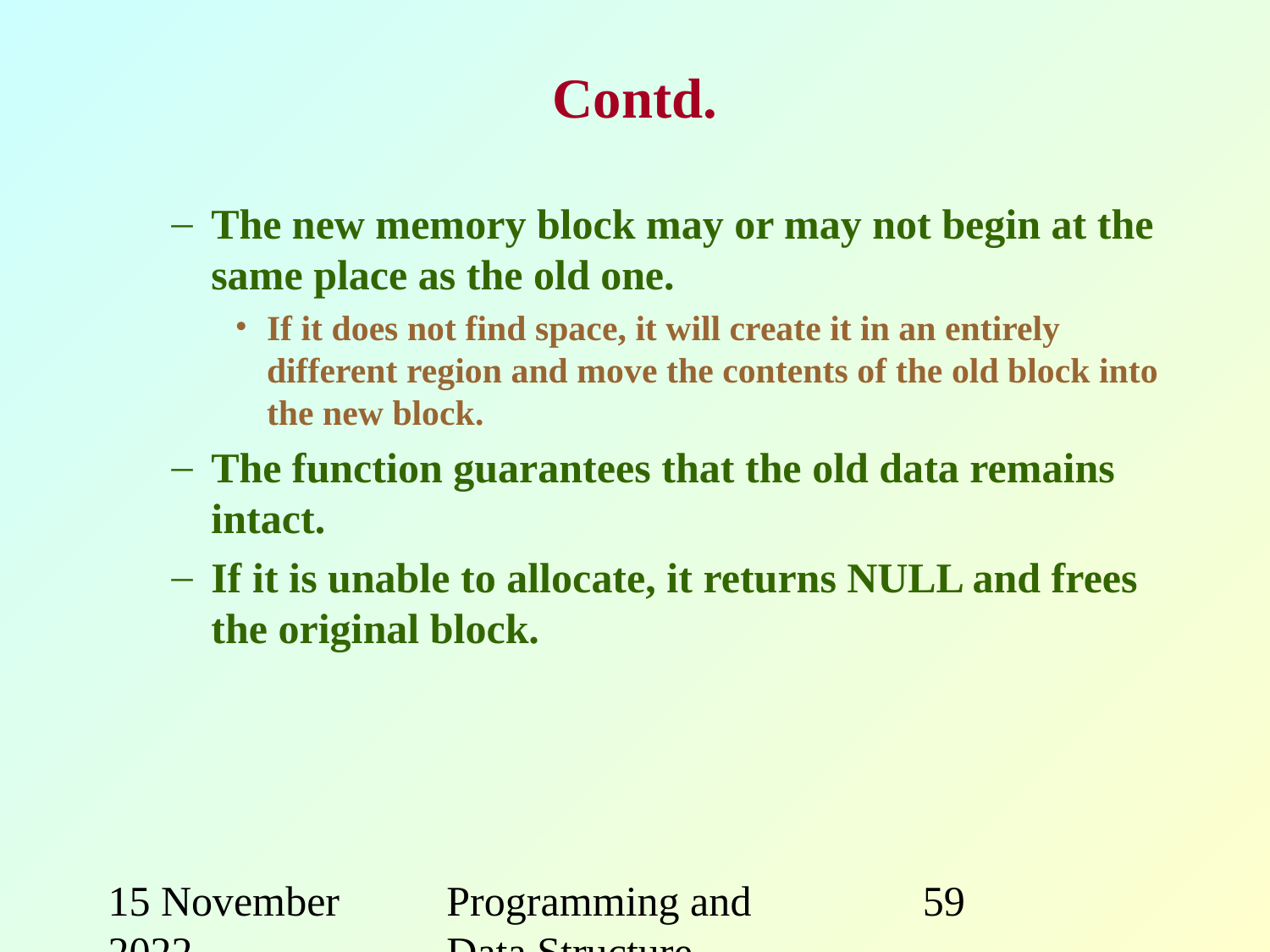

# Contd.
The new memory block may or may not begin at the same place as the old one.
If it does not find space, it will create it in an entirely different region and move the contents of the old block into the new block.
The function guarantees that the old data remains intact.
If it is unable to allocate, it returns NULL and frees the original block.

15 November 2022
Programming and Data Structure
59